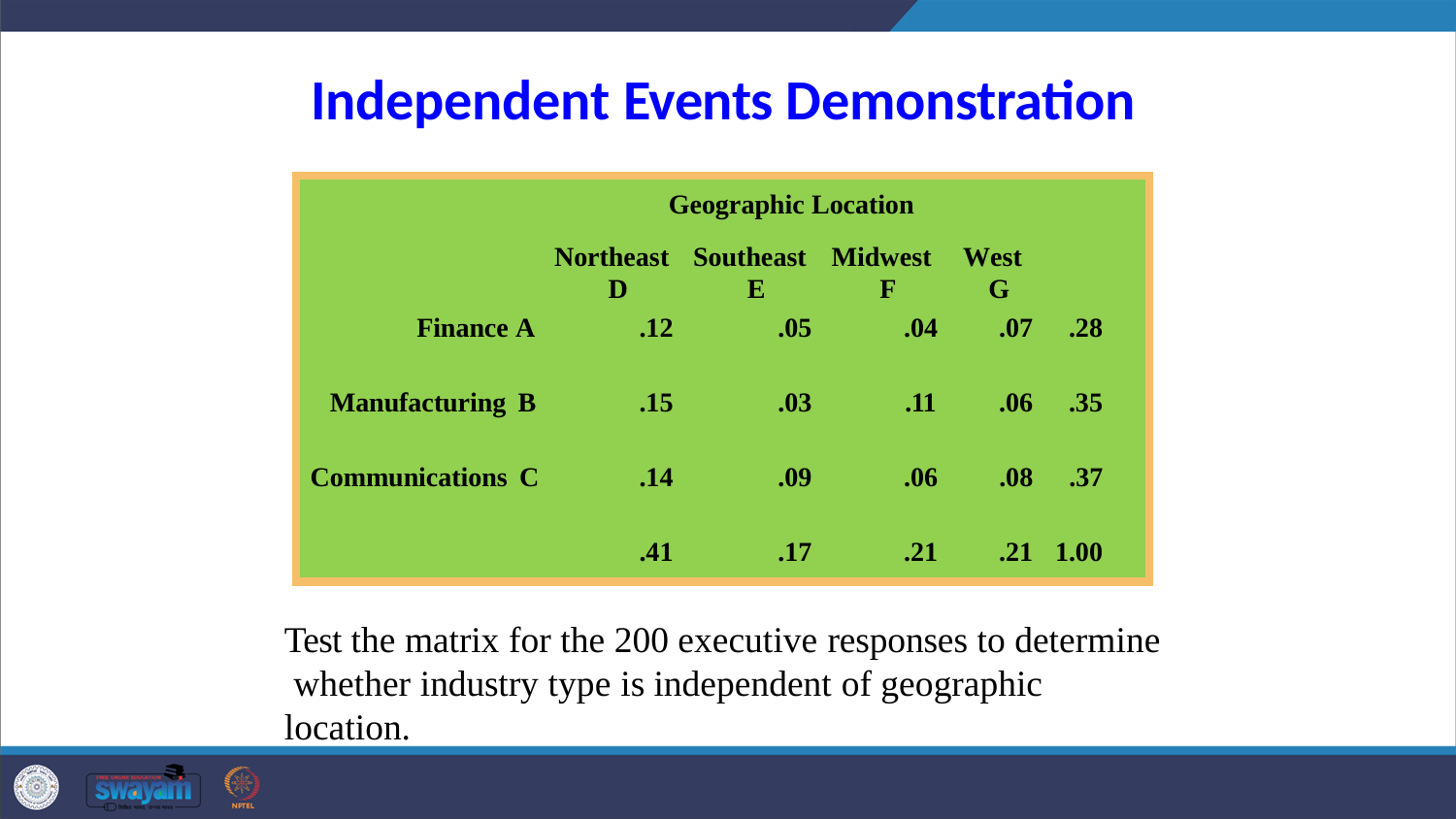

# Independent Events Demonstration
| Geographic Location |  |  |  |  |  |
| --- | --- | --- | --- | --- | --- |
|  | Northeast D | Southeast E | Midwest F | West G |  |
| Finance A | .12 | .05 | .04 | .07 | .28 |
| Manufacturing B | .15 | .03 | .11 | .06 | .35 |
| Communications C | .14 | .09 | .06 | .08 | .37 |
|  | .41 | .17 | .21 | .21 | 1.00 |
Test the matrix for the 200 executive responses to determine  whether industry type is independent of geographic location.